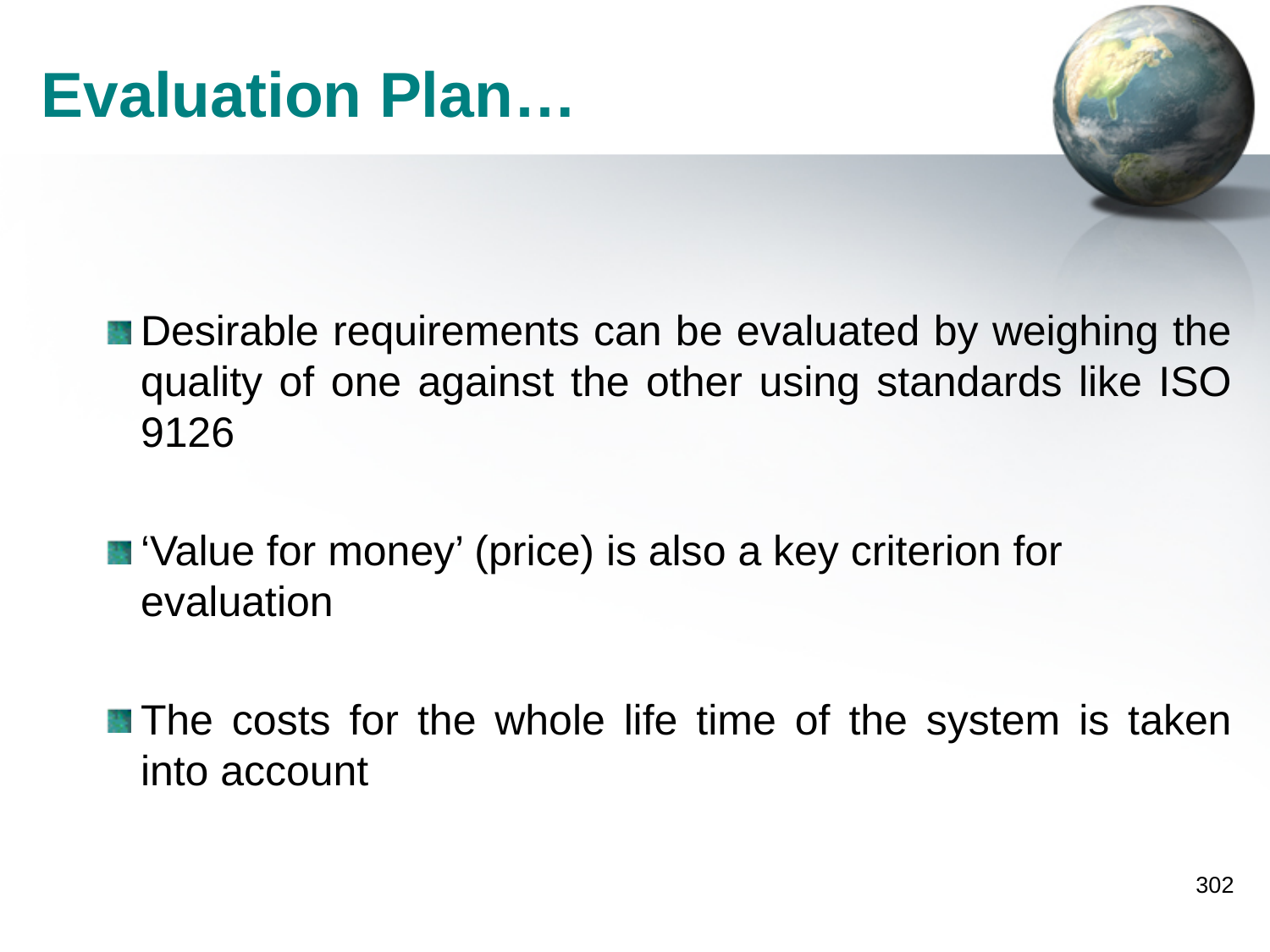

Evaluation Plan…

Desirable requirements can be evaluated by weighing the quality of one against the other using standards like ISO 9126

‘Value for money’ (price) is also a key criterion for evaluation

The costs for the whole life time of the system is taken into account

302